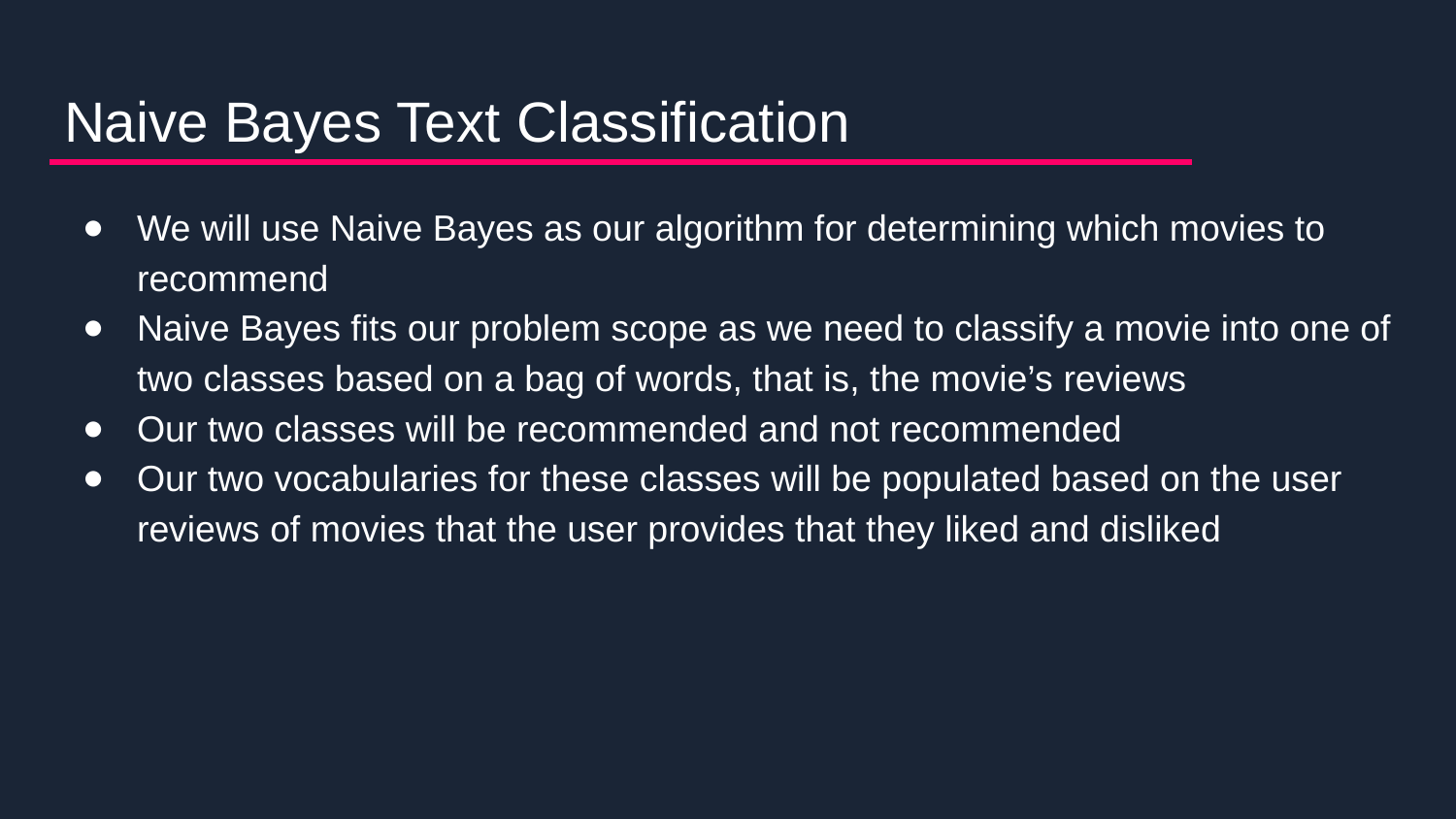

# Naive Bayes Text Classification
We will use Naive Bayes as our algorithm for determining which movies to recommend
Naive Bayes fits our problem scope as we need to classify a movie into one of two classes based on a bag of words, that is, the movie’s reviews
Our two classes will be recommended and not recommended
Our two vocabularies for these classes will be populated based on the user reviews of movies that the user provides that they liked and disliked